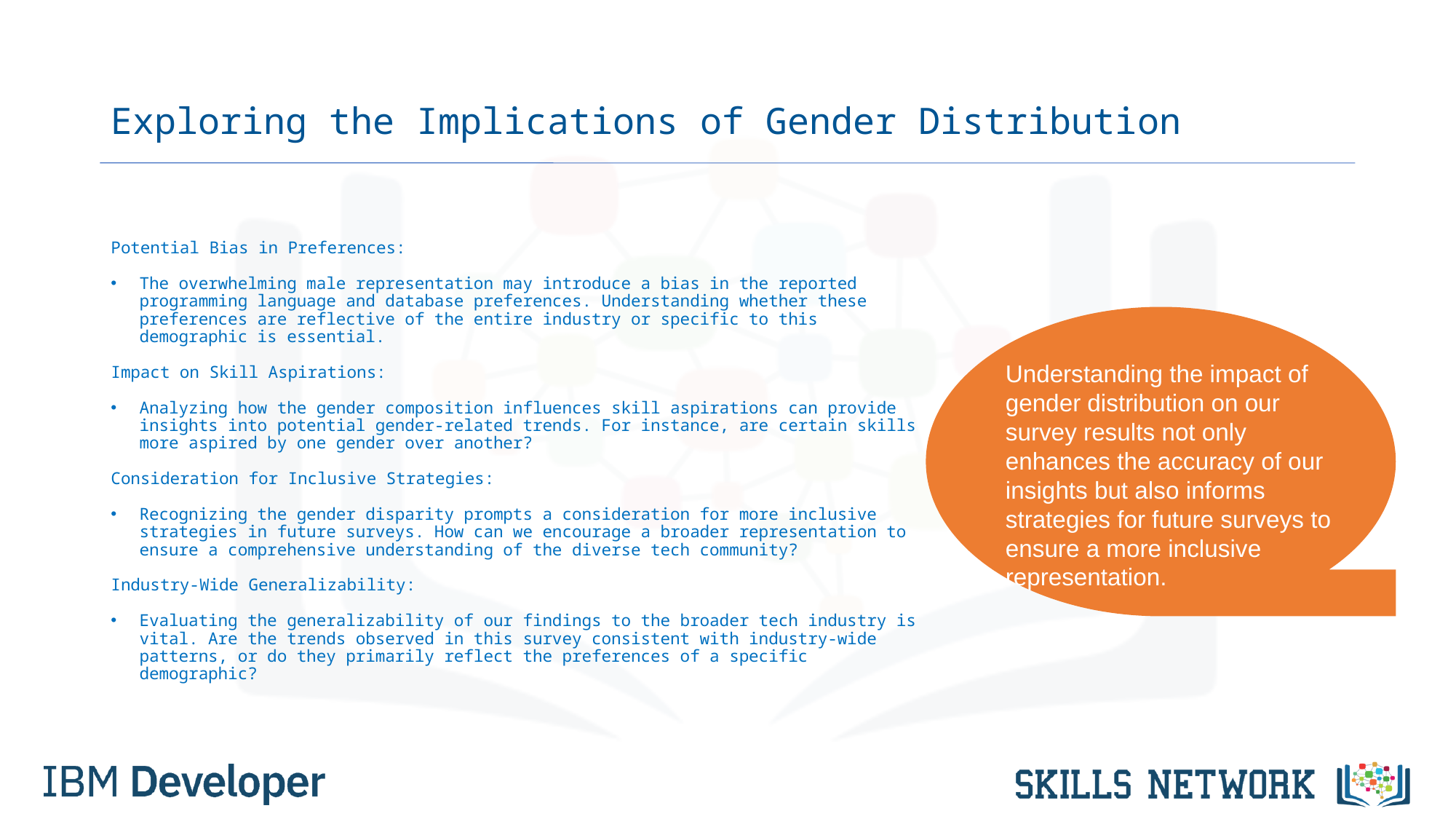

# Exploring the Implications of Gender Distribution
Potential Bias in Preferences:

The overwhelming male representation may introduce a bias in the reported programming language and database preferences. Understanding whether these preferences are reflective of the entire industry or specific to this demographic is essential.

Impact on Skill Aspirations:

Analyzing how the gender composition influences skill aspirations can provide insights into potential gender-related trends. For instance, are certain skills more aspired by one gender over another?

Consideration for Inclusive Strategies:

Recognizing the gender disparity prompts a consideration for more inclusive strategies in future surveys. How can we encourage a broader representation to ensure a comprehensive understanding of the diverse tech community?

Industry-Wide Generalizability:

Evaluating the generalizability of our findings to the broader tech industry is vital. Are the trends observed in this survey consistent with industry-wide patterns, or do they primarily reflect the preferences of a specific demographic?

Understanding the impact of gender distribution on our survey results not only enhances the accuracy of our insights but also informs strategies for future surveys to ensure a more inclusive representation.